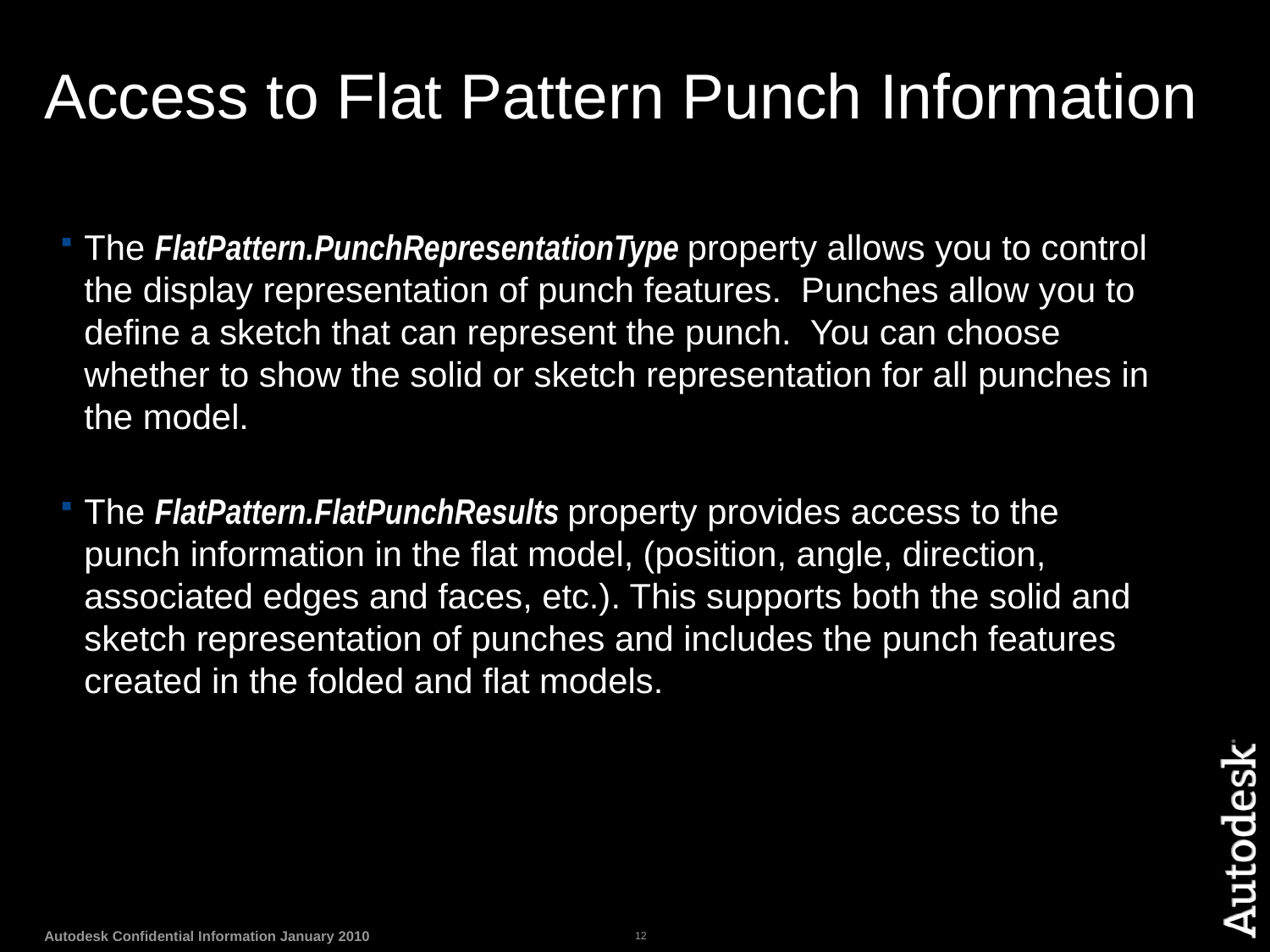

# Access to Flat Pattern Punch Information
The FlatPattern.PunchRepresentationType property allows you to control the display representation of punch features.  Punches allow you to define a sketch that can represent the punch.  You can choose whether to show the solid or sketch representation for all punches in the model.

The FlatPattern.FlatPunchResults property provides access to the punch information in the flat model, (position, angle, direction, associated edges and faces, etc.). This supports both the solid and sketch representation of punches and includes the punch features created in the folded and flat models.